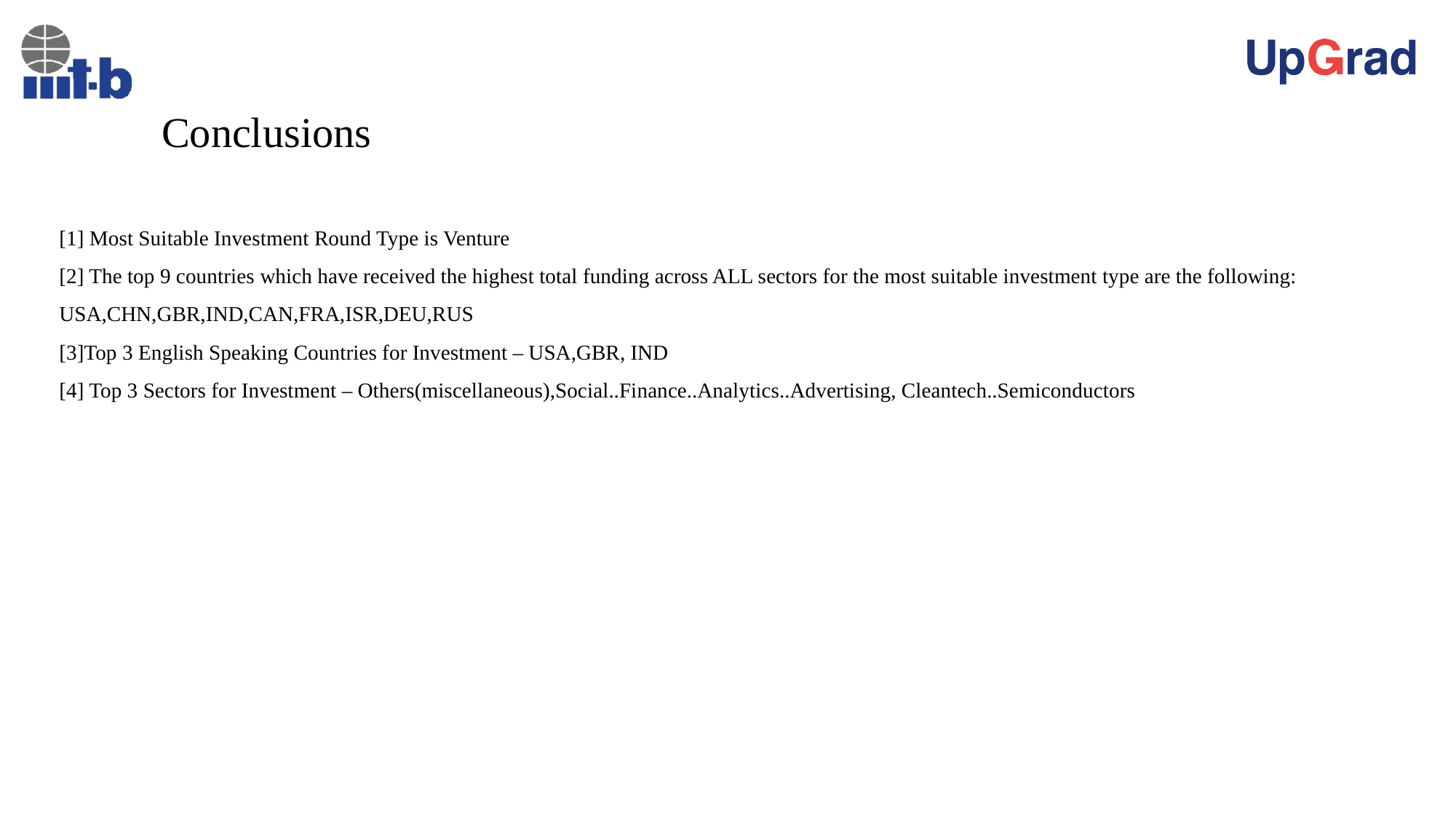

# Conclusions
[1] Most Suitable Investment Round Type is Venture
[2] The top 9 countries which have received the highest total funding across ALL sectors for the most suitable investment type are the following:
USA,CHN,GBR,IND,CAN,FRA,ISR,DEU,RUS
[3]Top 3 English Speaking Countries for Investment – USA,GBR, IND
[4] Top 3 Sectors for Investment – Others(miscellaneous),Social..Finance..Analytics..Advertising, Cleantech..Semiconductors